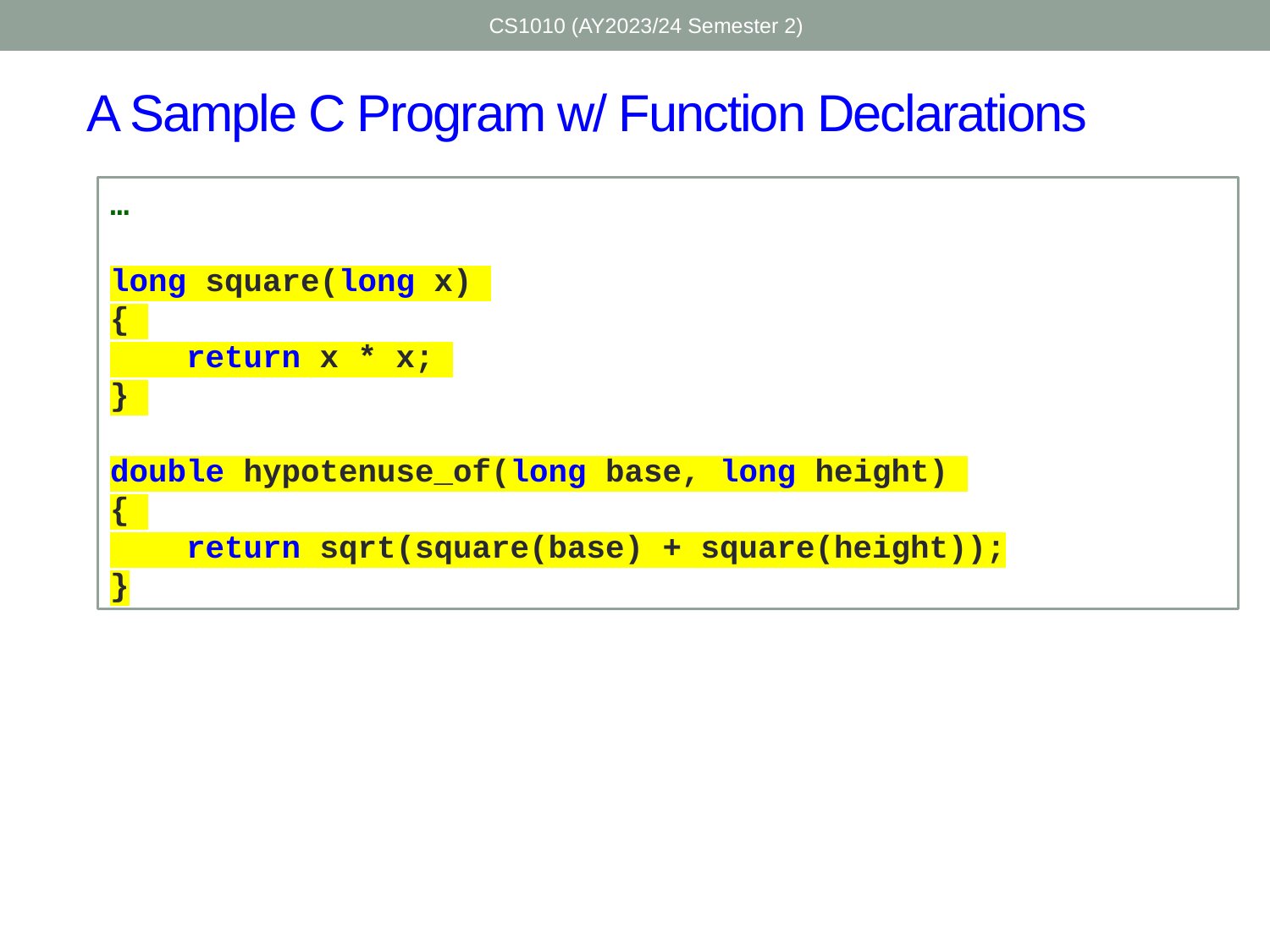

CS1010 (AY2023/24 Semester 2)
# A Sample C Program w/ Function Declarations

…

long square(long x)
{
    return x * x;
}

double hypotenuse_of(long base, long height)
{
    return sqrt(square(base) + square(height));
}